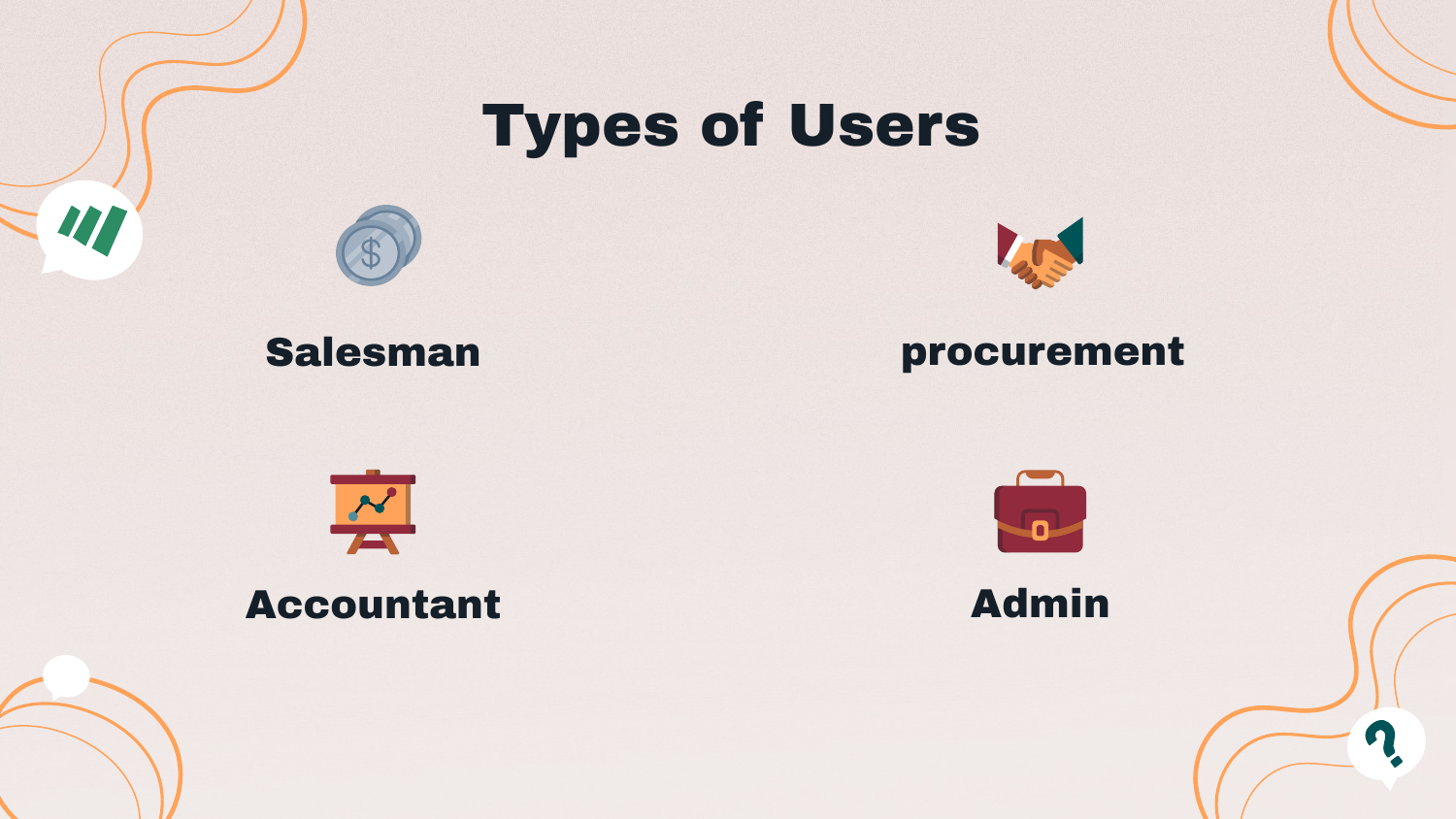

# Types of Users

procurement
Salesman

Admin
Accountant